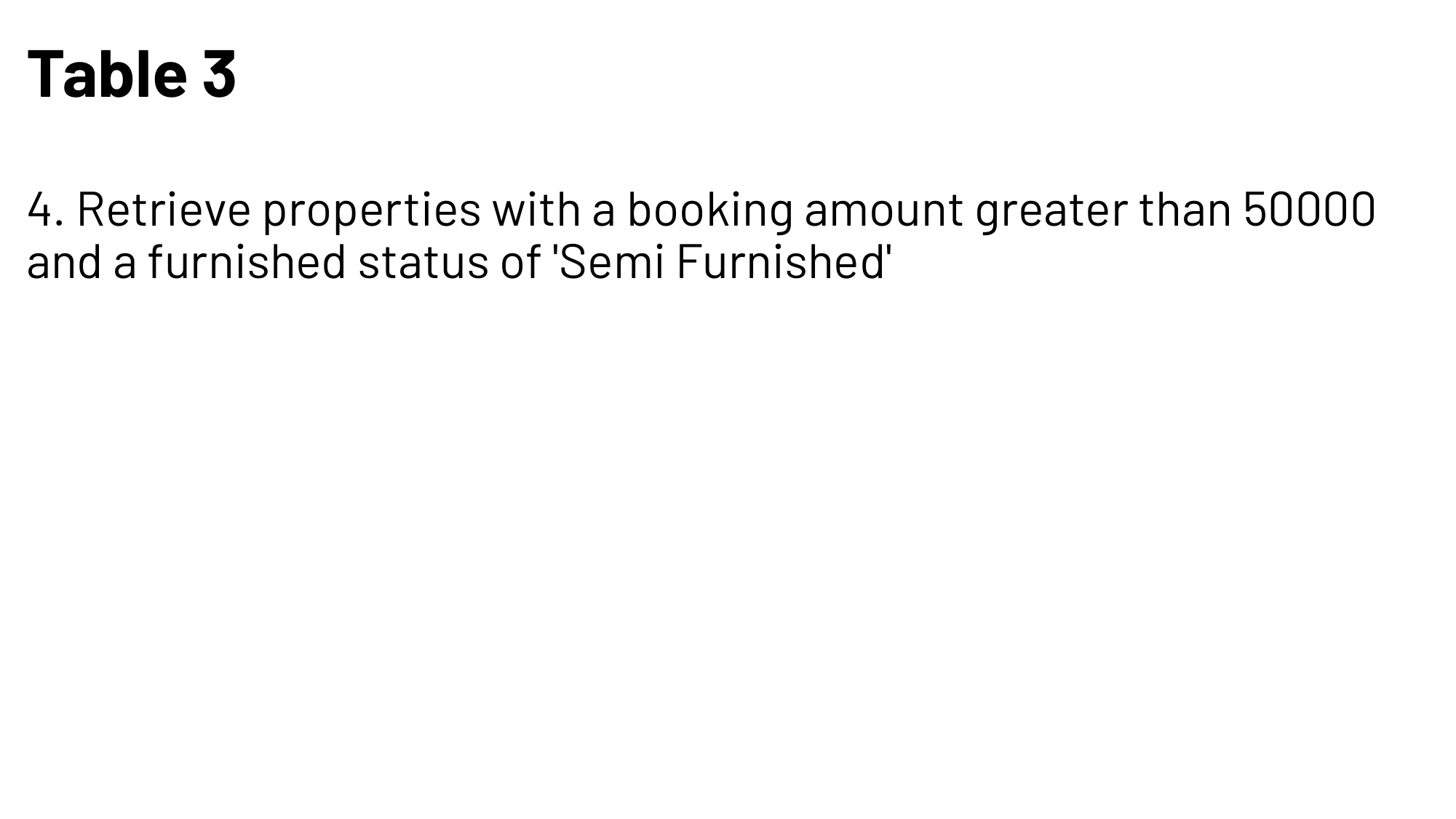

# Table 3 4. Retrieve properties with a booking amount greater than 50000 and a furnished status of 'Semi Furnished'